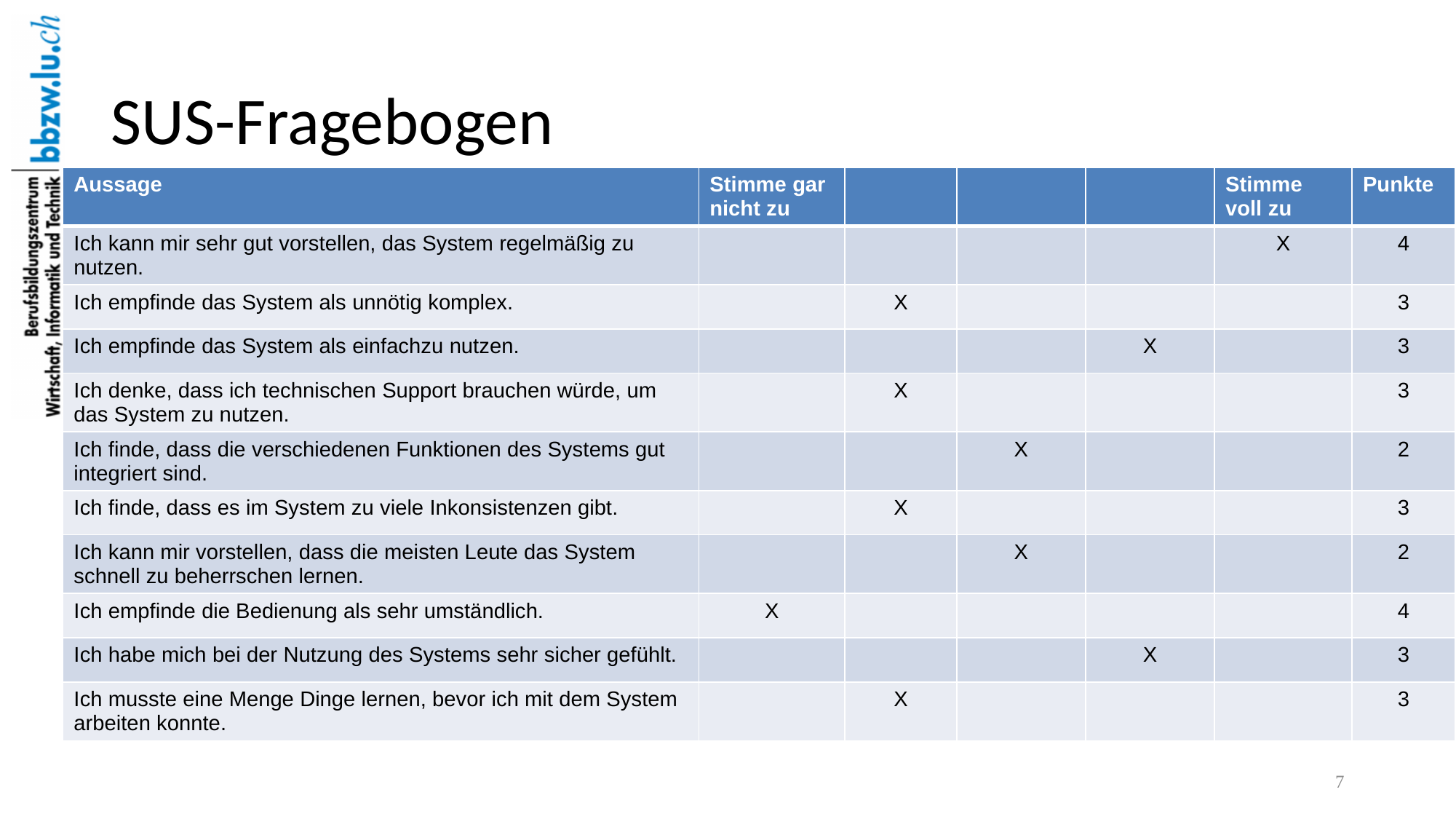

# SUS-Fragebogen
| Aussage | Stimme gar nicht zu |  |  |  | Stimme voll zu | Punkte |
| --- | --- | --- | --- | --- | --- | --- |
| Ich kann mir sehr gut vorstellen, das System regelmäßig zu nutzen. |  |  |  |  | X | 4 |
| Ich empfinde das System als unnötig komplex. |  | X |  |  |  | 3 |
| Ich empfinde das System als einfachzu nutzen. |  |  |  | X |  | 3 |
| Ich denke, dass ich technischen Support brauchen würde, um das System zu nutzen. |  | X |  |  |  | 3 |
| Ich finde, dass die verschiedenen Funktionen des Systems gut integriert sind. |  |  | X |  |  | 2 |
| Ich finde, dass es im System zu viele Inkonsistenzen gibt. |  | X |  |  |  | 3 |
| Ich kann mir vorstellen, dass die meisten Leute das System schnell zu beherrschen lernen. |  |  | X |  |  | 2 |
| Ich empfinde die Bedienung als sehr umständlich. | X |  |  |  |  | 4 |
| Ich habe mich bei der Nutzung des Systems sehr sicher gefühlt. |  |  |  | X |  | 3 |
| Ich musste eine Menge Dinge lernen, bevor ich mit dem System arbeiten konnte. |  | X |  |  |  | 3 |
7